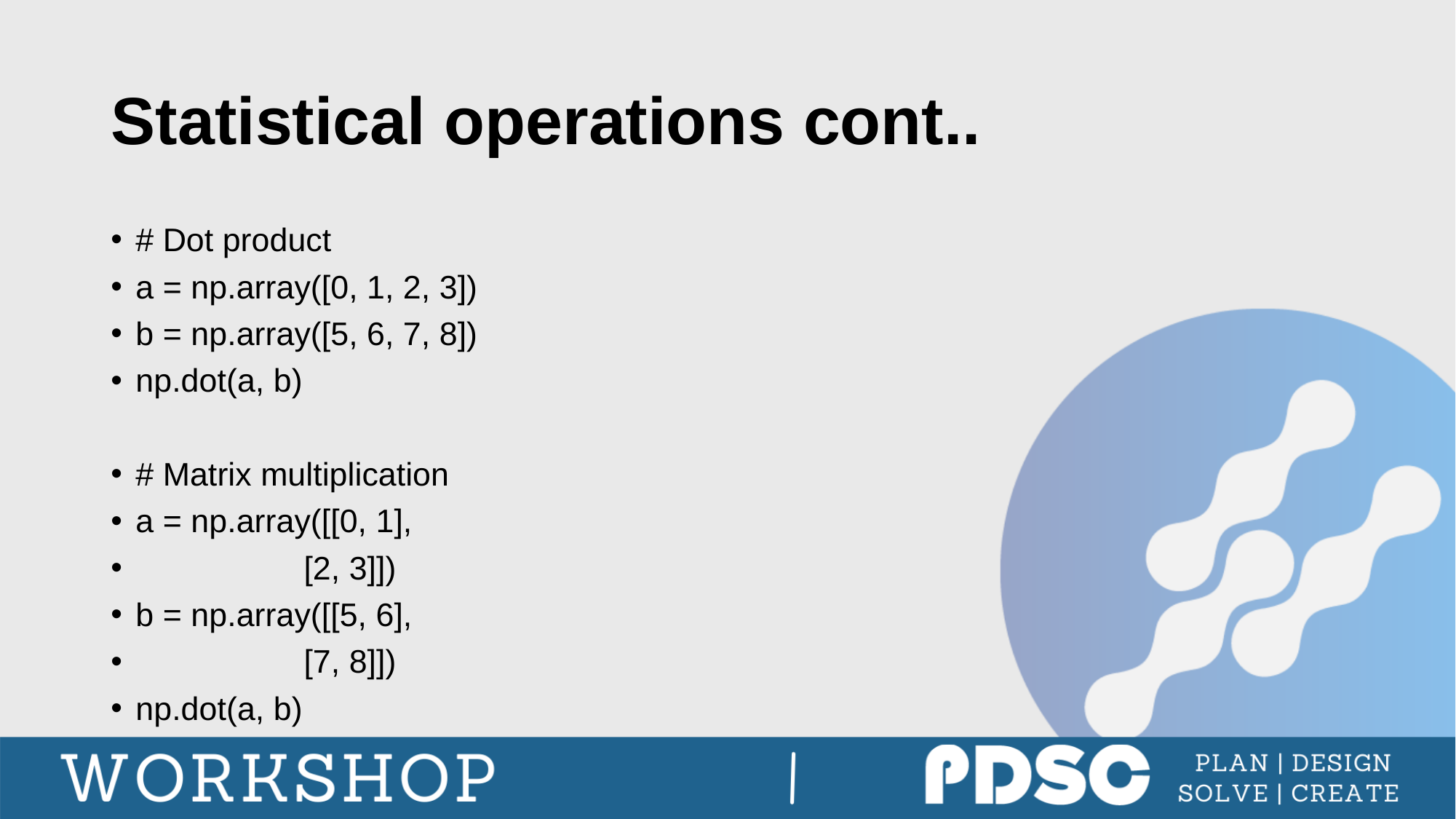

# Statistical operations cont..
# Dot product
a = np.array([0, 1, 2, 3])
b = np.array([5, 6, 7, 8])
np.dot(a, b)

# Matrix multiplication
a = np.array([[0, 1],
              	[2, 3]])
b = np.array([[5, 6],
             	[7, 8]])
np.dot(a, b)